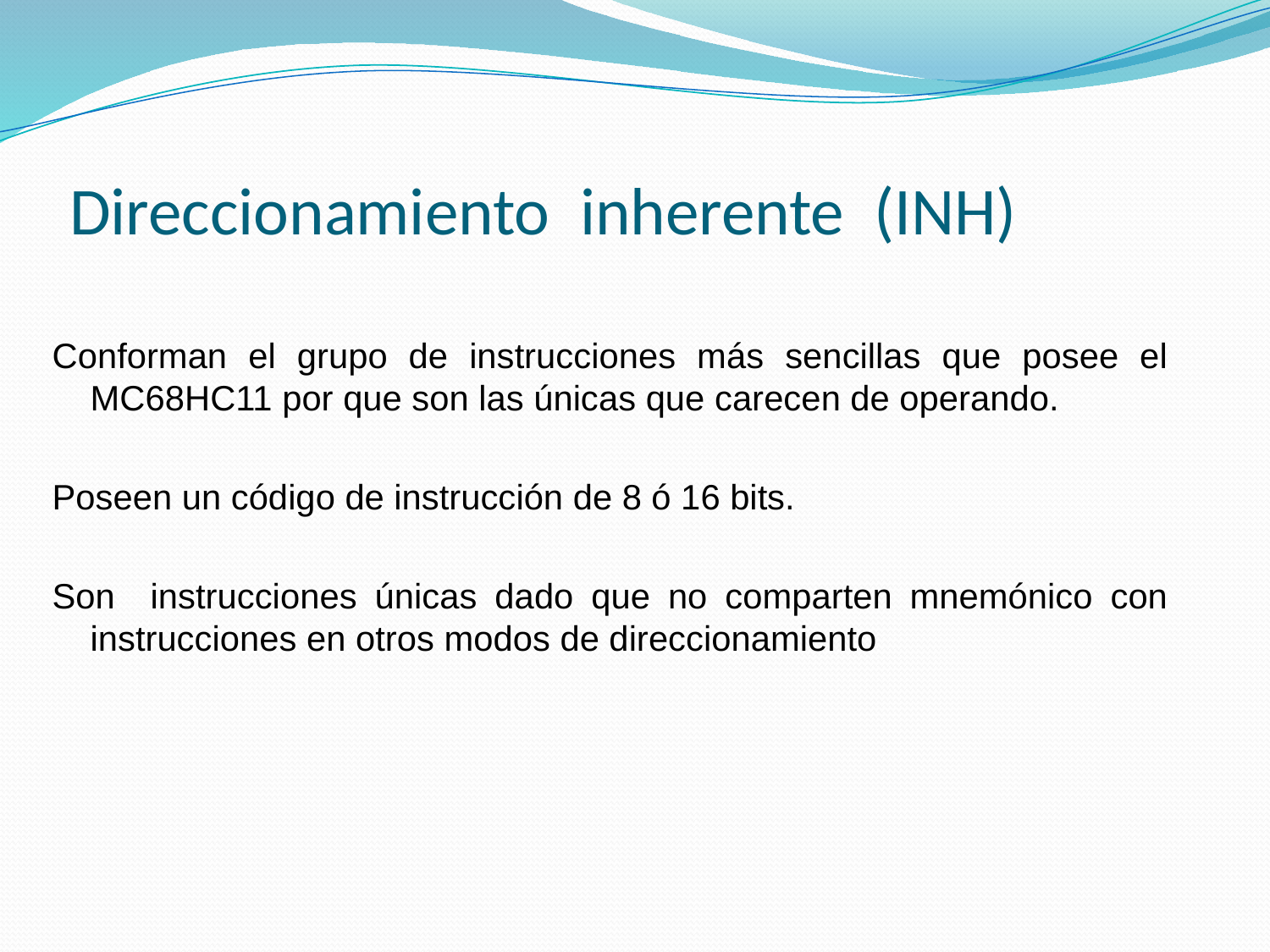

# Direccionamiento  inherente  (INH)
Conforman el grupo de instrucciones más sencillas que posee el MC68HC11 por que son las únicas que carecen de operando.

Poseen un código de instrucción de 8 ó 16 bits.

Son  instrucciones únicas dado que no comparten mnemónico con instrucciones en otros modos de direccionamiento